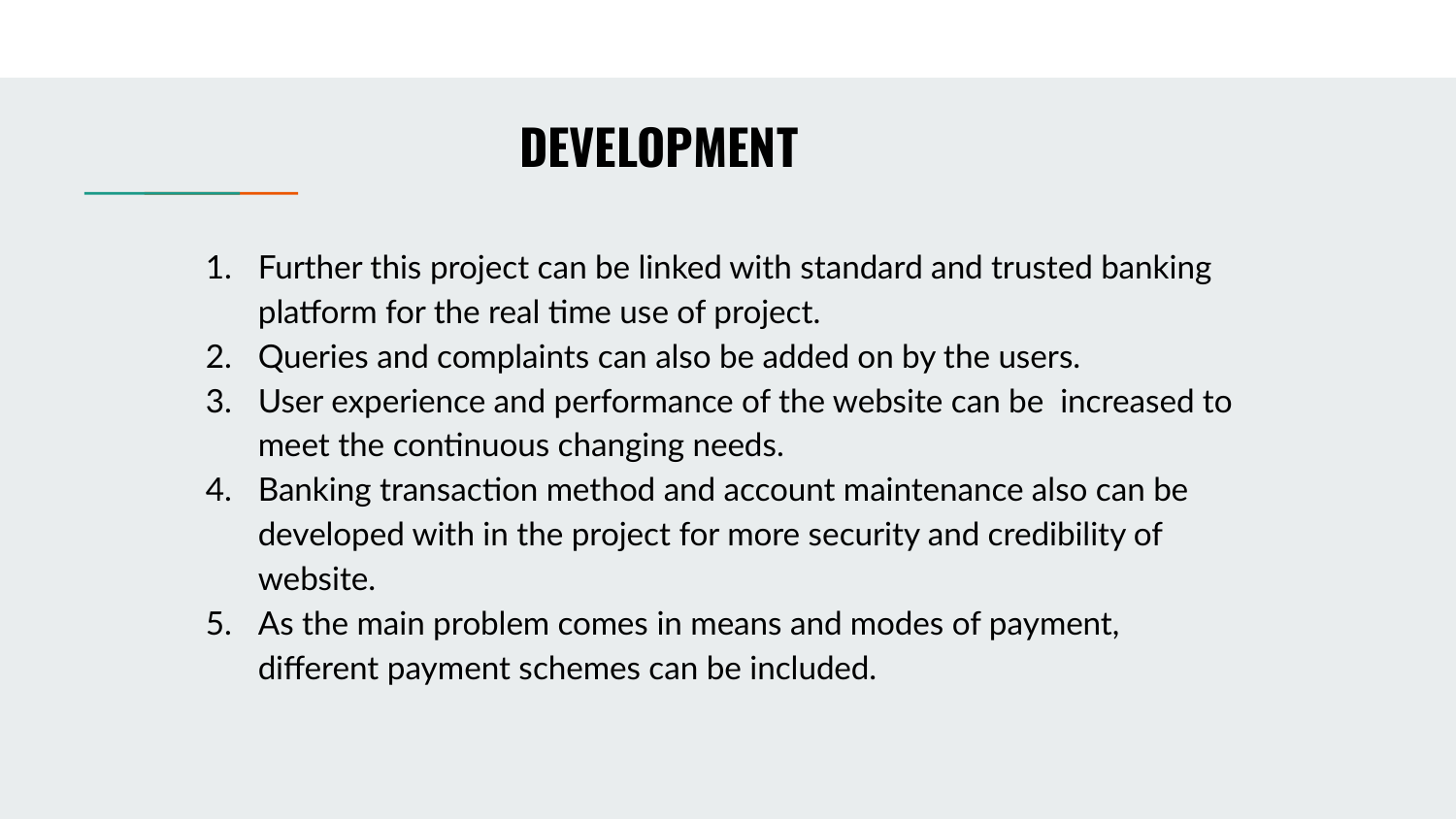

DEVELOPMENT
Further this project can be linked with standard and trusted banking platform for the real time use of project.
Queries and complaints can also be added on by the users.
User experience and performance of the website can be  increased to meet the continuous changing needs.
Banking transaction method and account maintenance also can be developed with in the project for more security and credibility of website.
As the main problem comes in means and modes of payment, different payment schemes can be included.